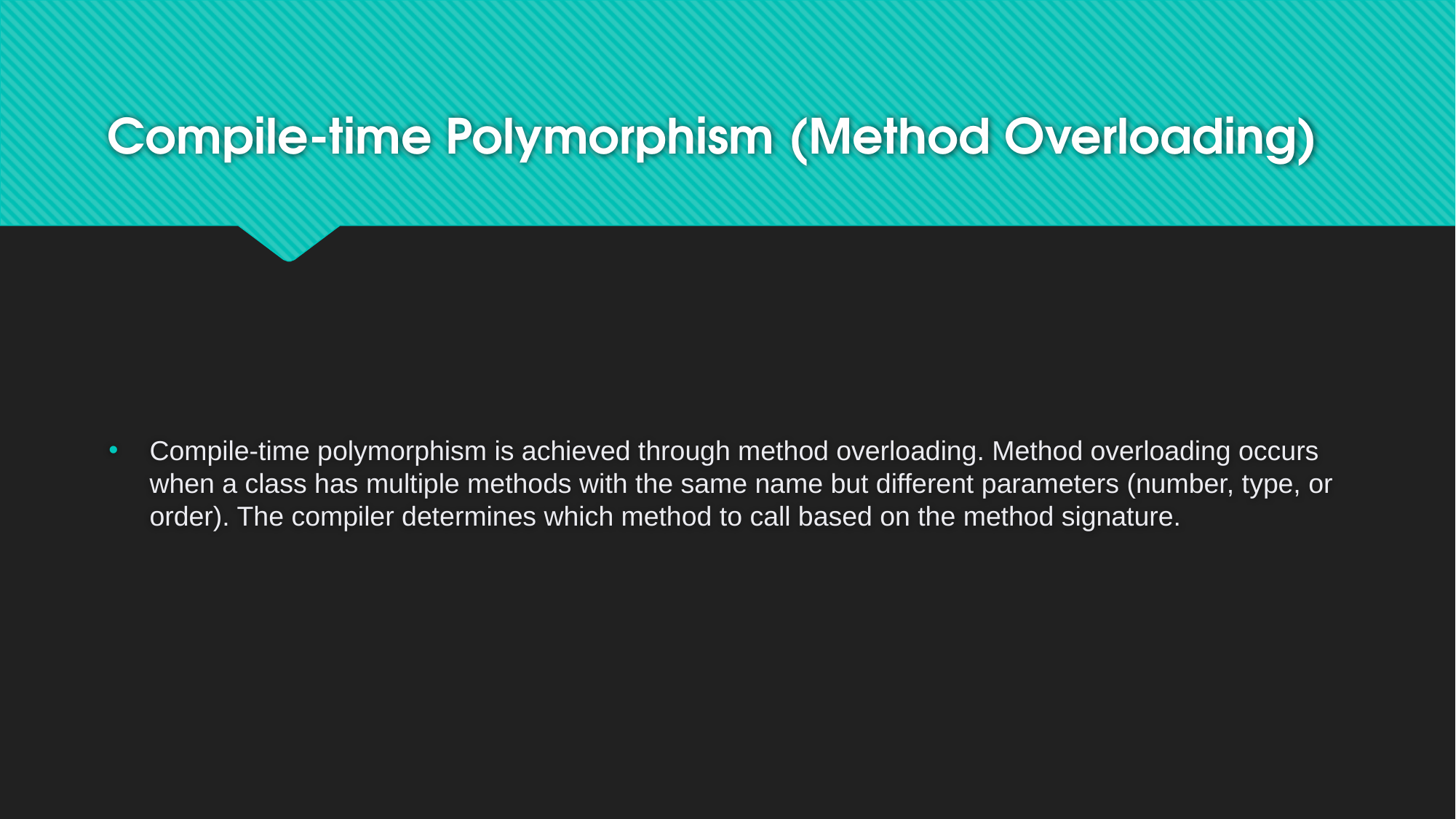

# Compile-time Polymorphism (Method Overloading)
Compile-time polymorphism is achieved through method overloading. Method overloading occurs when a class has multiple methods with the same name but different parameters (number, type, or order). The compiler determines which method to call based on the method signature.